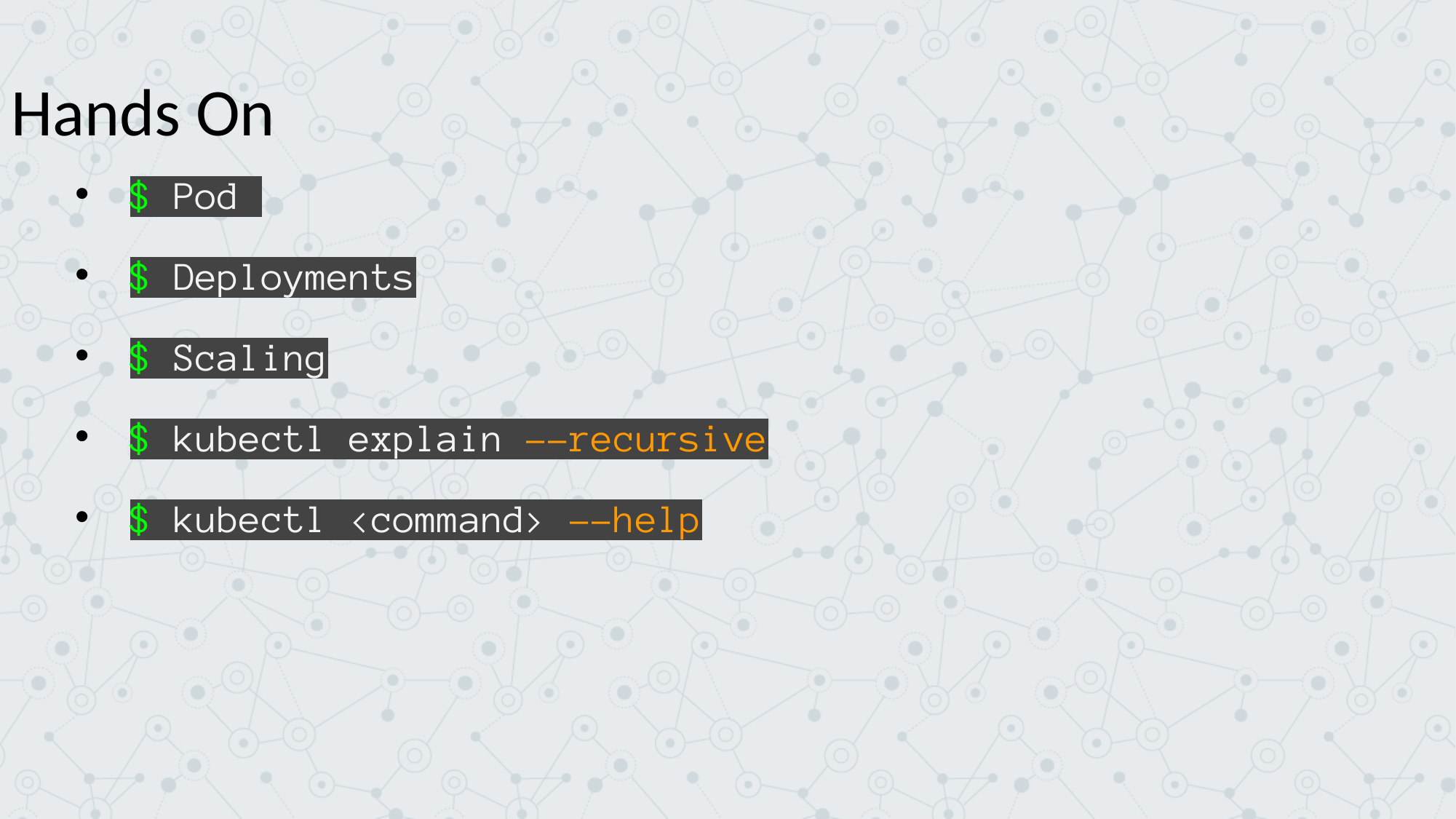

Hands On
$ Pod
$ Deployments
$ Scaling
$ kubectl explain --recursive
$ kubectl <command> --help